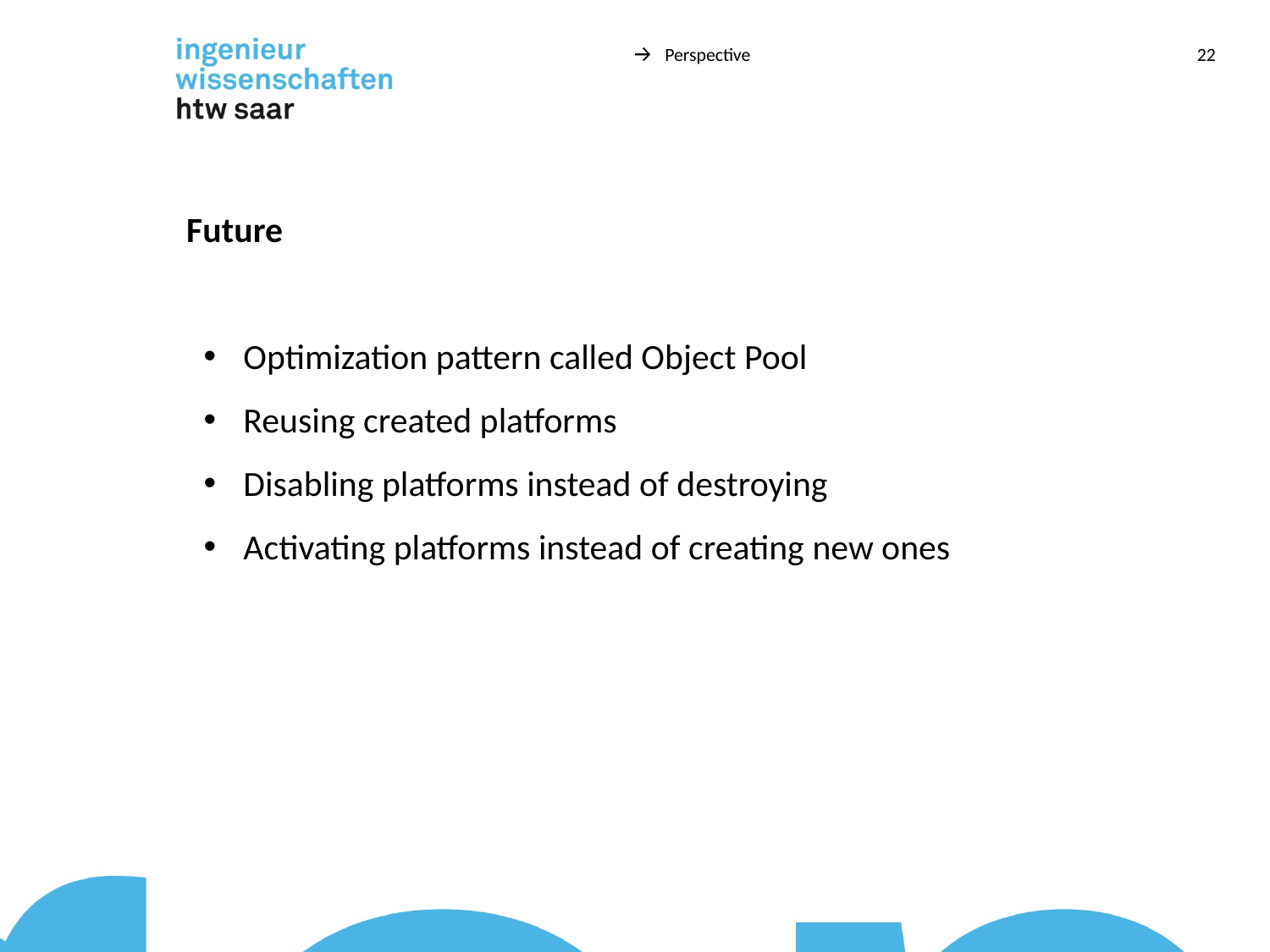

Perspective
22
Future
Optimization pattern called Object Pool
Reusing created platforms
Disabling platforms instead of destroying
Activating platforms instead of creating new ones